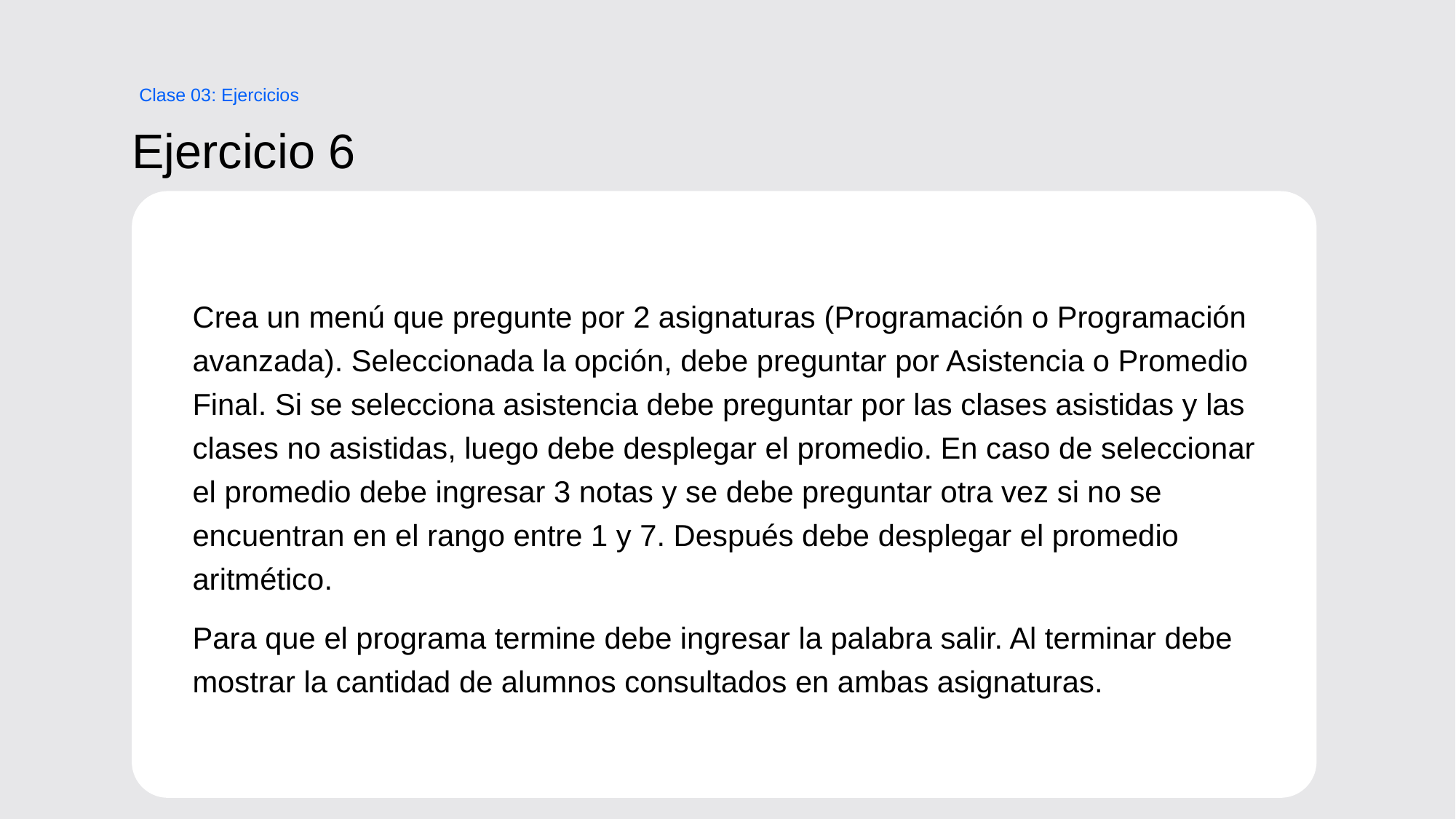

Clase 03: Ejercicios
# Ejercicio 6
Crea un menú que pregunte por 2 asignaturas (Programación o Programación avanzada). Seleccionada la opción, debe preguntar por Asistencia o Promedio Final. Si se selecciona asistencia debe preguntar por las clases asistidas y las clases no asistidas, luego debe desplegar el promedio. En caso de seleccionar el promedio debe ingresar 3 notas y se debe preguntar otra vez si no se encuentran en el rango entre 1 y 7. Después debe desplegar el promedio aritmético.
Para que el programa termine debe ingresar la palabra salir. Al terminar debe mostrar la cantidad de alumnos consultados en ambas asignaturas.